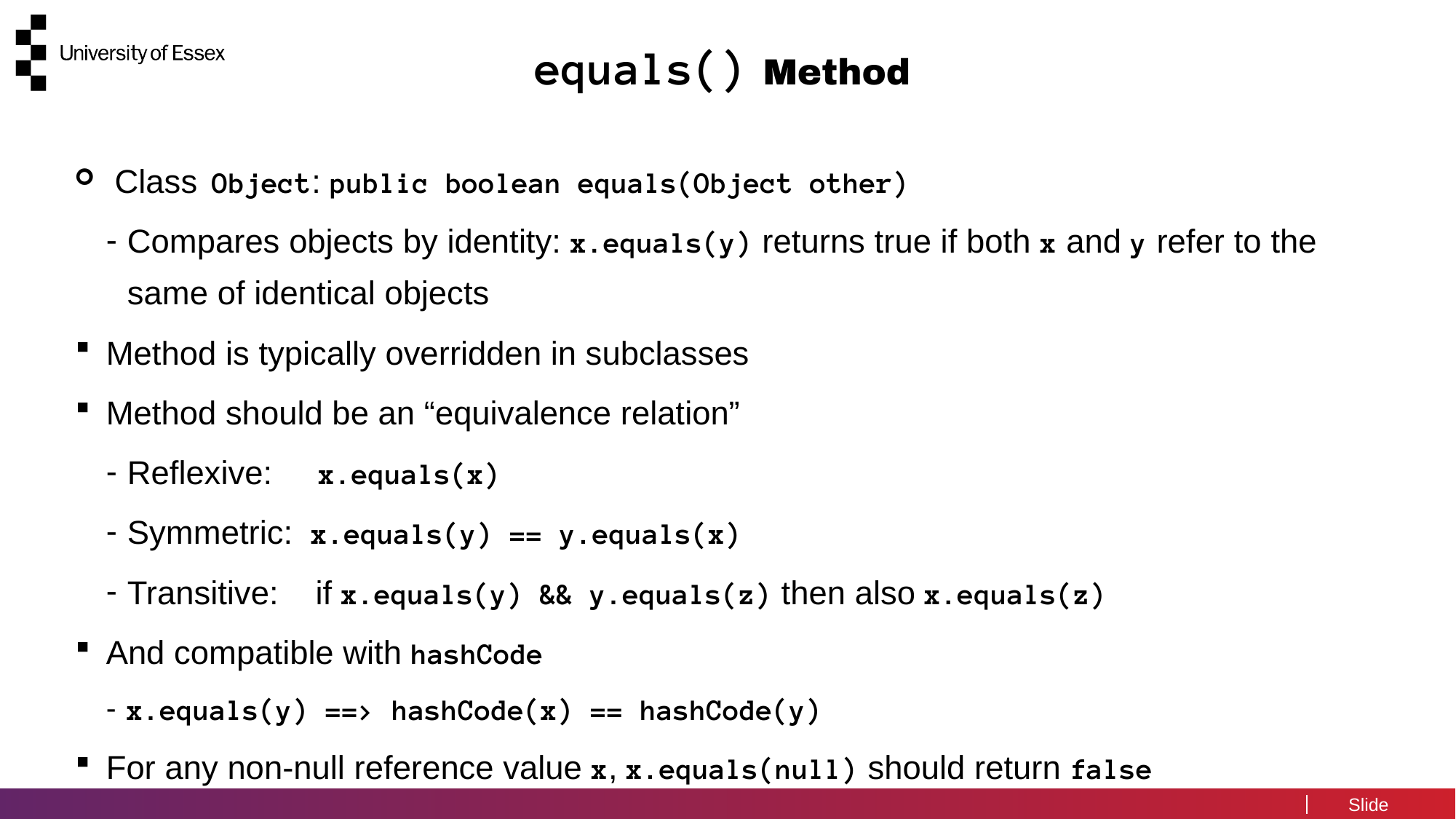

# equals() Method
Class Object: public boolean equals(Object other)
Compares objects by identity: x.equals(y) returns true if both x and y refer to the same of identical objects
Method is typically overridden in subclasses
Method should be an “equivalence relation”
Reflexive:     x.equals(x)
Symmetric:  x.equals(y) == y.equals(x)
Transitive:    if x.equals(y) && y.equals(z) then also x.equals(z)
And compatible with hashCode
x.equals(y) ==> hashCode(x) == hashCode(y)
For any non-null reference value x, x.equals(null) should return false